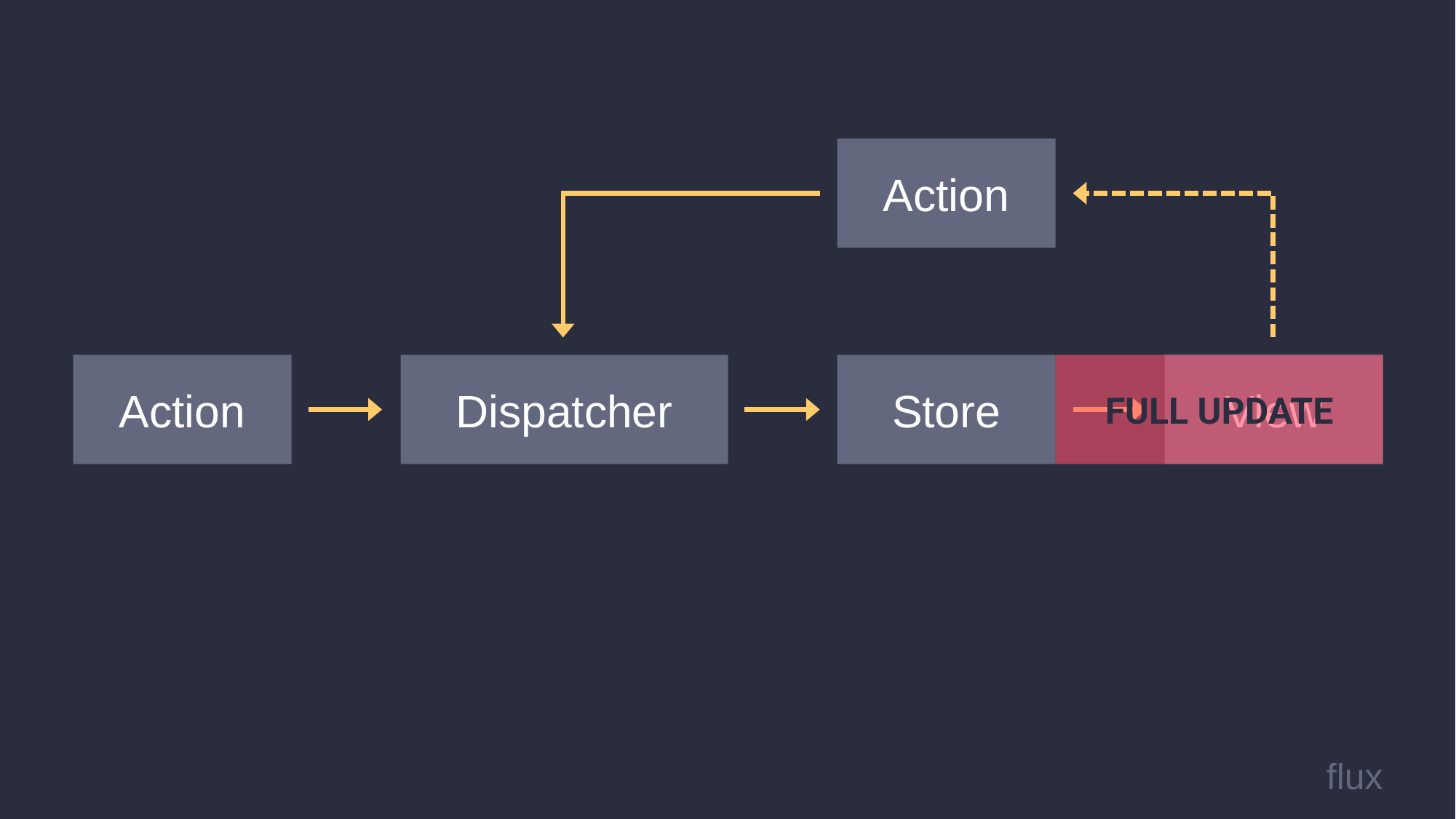

Action

Action
Dispatcher
Store
FULL UPDATE
View
flux